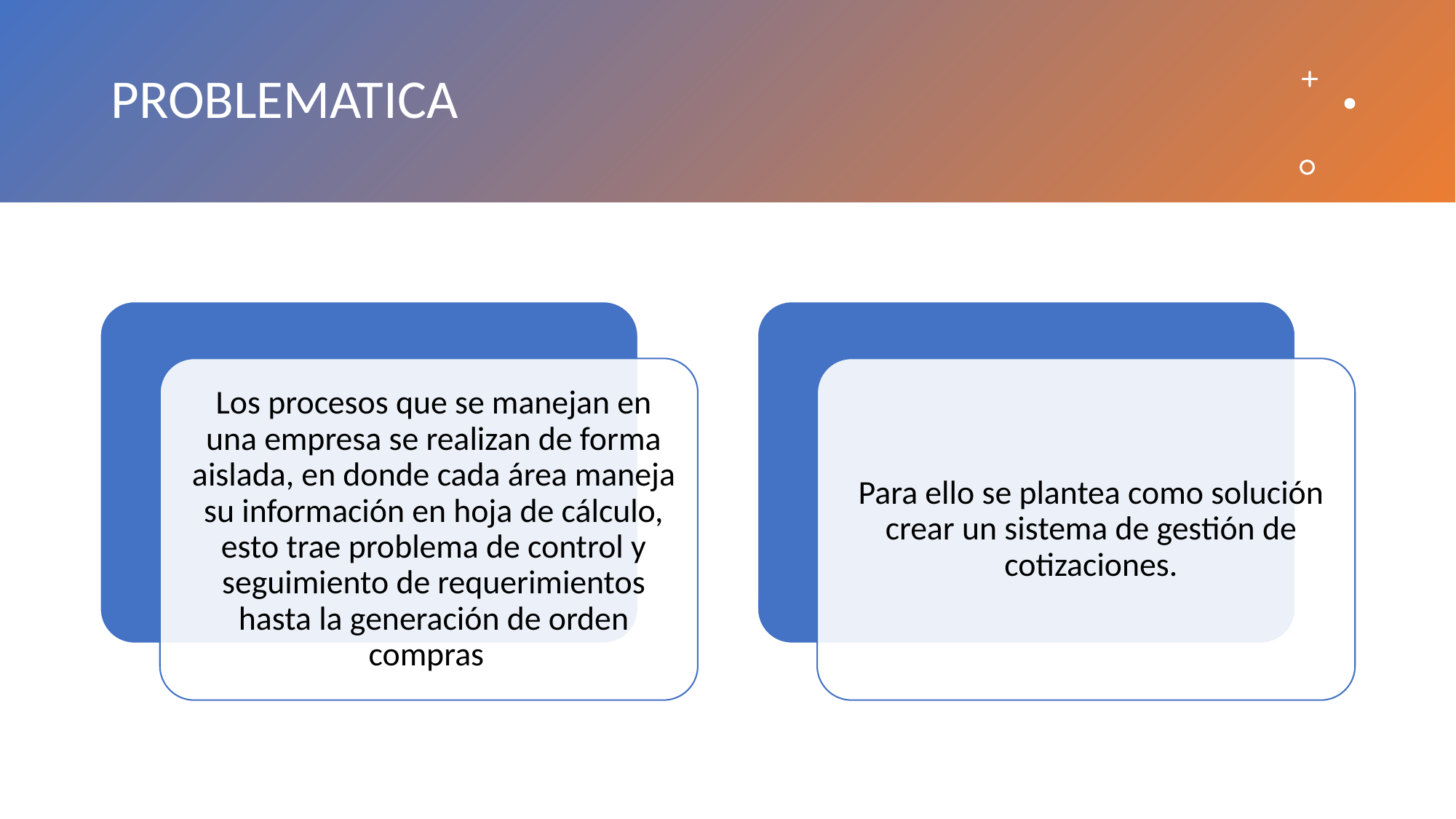

# PROBLEMATICA

Los procesos que se manejan en una empresa se realizan de forma aislada, en donde cada área maneja su información en hoja de cálculo, esto trae problema de control y seguimiento de requerimientos hasta la generación de orden compras
Para ello se plantea como solución crear un sistema de gestión de cotizaciones.